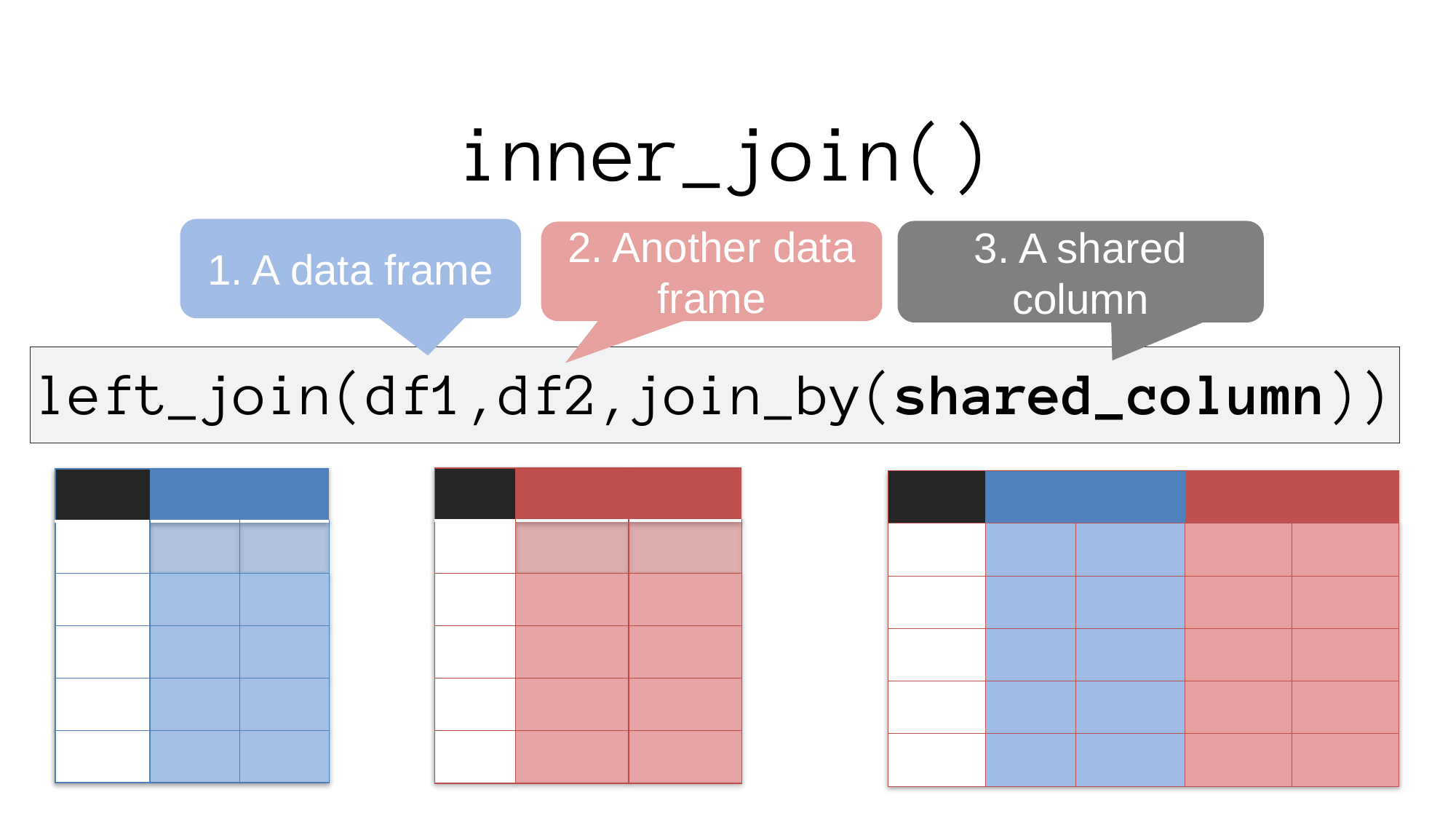

inner_join()

2. Another data frame

1. A data frame

3. A shared column

left_join(df1,df2,join_by(shared_column))

|  |  |  |
| --- | --- | --- |
|  |  |  |
|  |  |  |
|  |  |  |
|  |  |  |
|  |  |  |
|  |  |  |
| --- | --- | --- |
|  |  |  |
|  |  |  |
|  |  |  |
|  |  |  |
|  |  |  |
|  |  |  |  |  |
| --- | --- | --- | --- | --- |
|  |  |  |  |  |
|  |  |  |  |  |
|  |  |  |  |  |
|  |  |  |  |  |
|  |  |  |  |  |
| ItemID | label |
| --- | --- |
| 50902 | Creatinine |
| 50912 | Potassium |
| 50971 | Sodium |
| 50809 | Glucose |